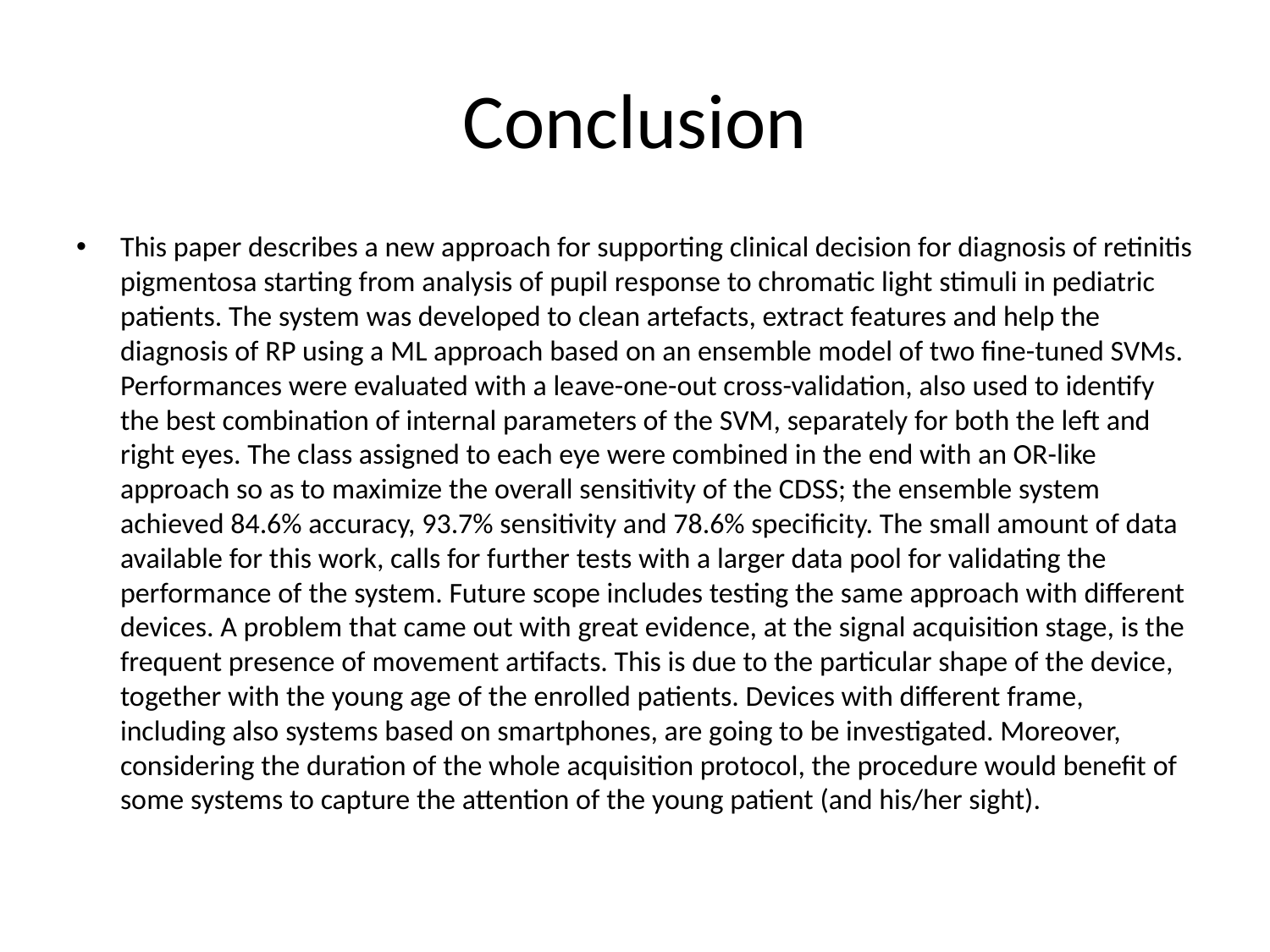

# Conclusion
This paper describes a new approach for supporting clinical decision for diagnosis of retinitis pigmentosa starting from analysis of pupil response to chromatic light stimuli in pediatric patients. The system was developed to clean artefacts, extract features and help the diagnosis of RP using a ML approach based on an ensemble model of two fine-tuned SVMs. Performances were evaluated with a leave-one-out cross-validation, also used to identify the best combination of internal parameters of the SVM, separately for both the left and right eyes. The class assigned to each eye were combined in the end with an OR-like approach so as to maximize the overall sensitivity of the CDSS; the ensemble system achieved 84.6% accuracy, 93.7% sensitivity and 78.6% specificity. The small amount of data available for this work, calls for further tests with a larger data pool for validating the performance of the system. Future scope includes testing the same approach with different devices. A problem that came out with great evidence, at the signal acquisition stage, is the frequent presence of movement artifacts. This is due to the particular shape of the device, together with the young age of the enrolled patients. Devices with different frame, including also systems based on smartphones, are going to be investigated. Moreover, considering the duration of the whole acquisition protocol, the procedure would benefit of some systems to capture the attention of the young patient (and his/her sight).